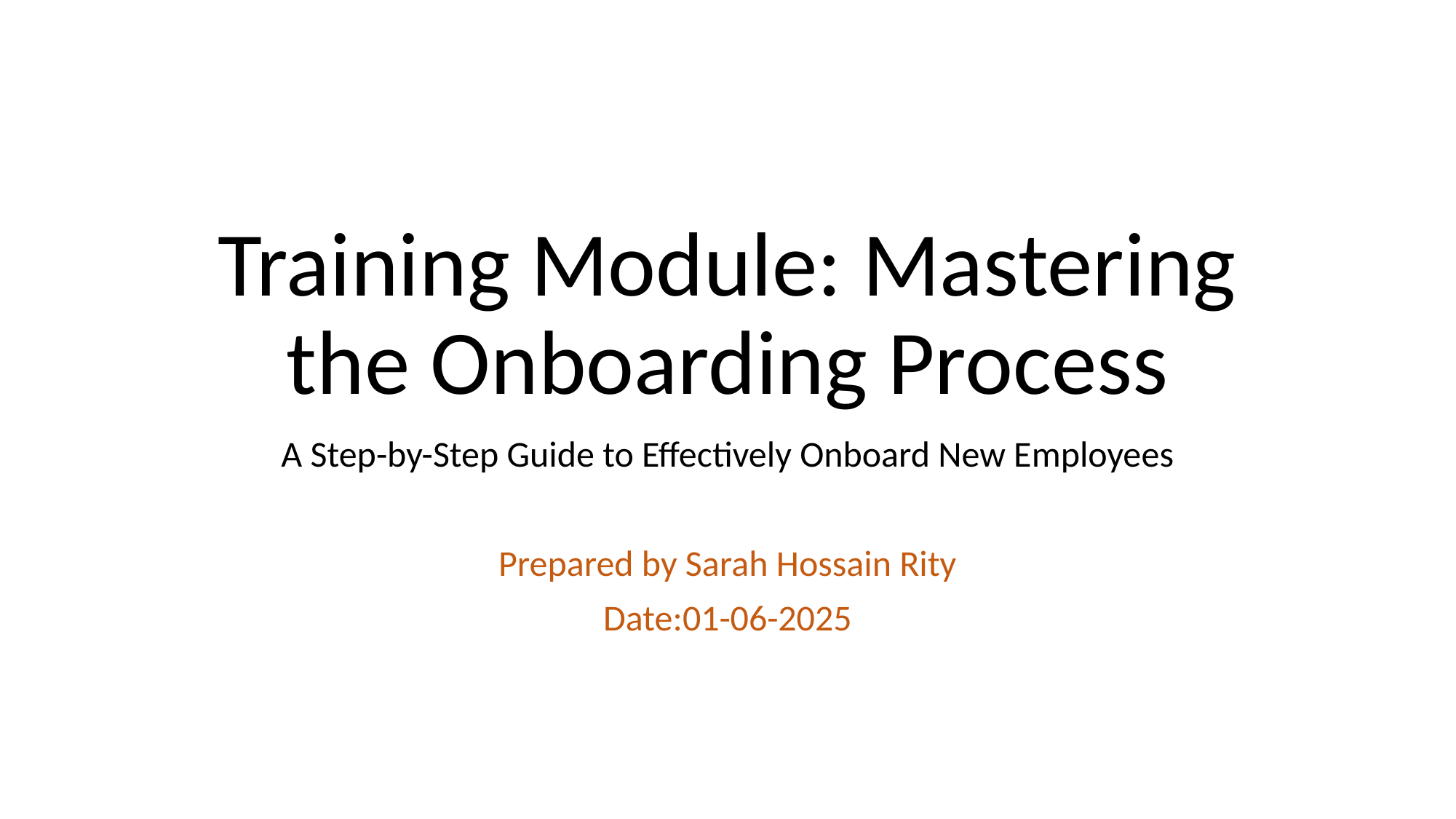

# Training Module: Mastering the Onboarding Process
A Step-by-Step Guide to Effectively Onboard New Employees

Prepared by Sarah Hossain Rity
Date:01-06-2025